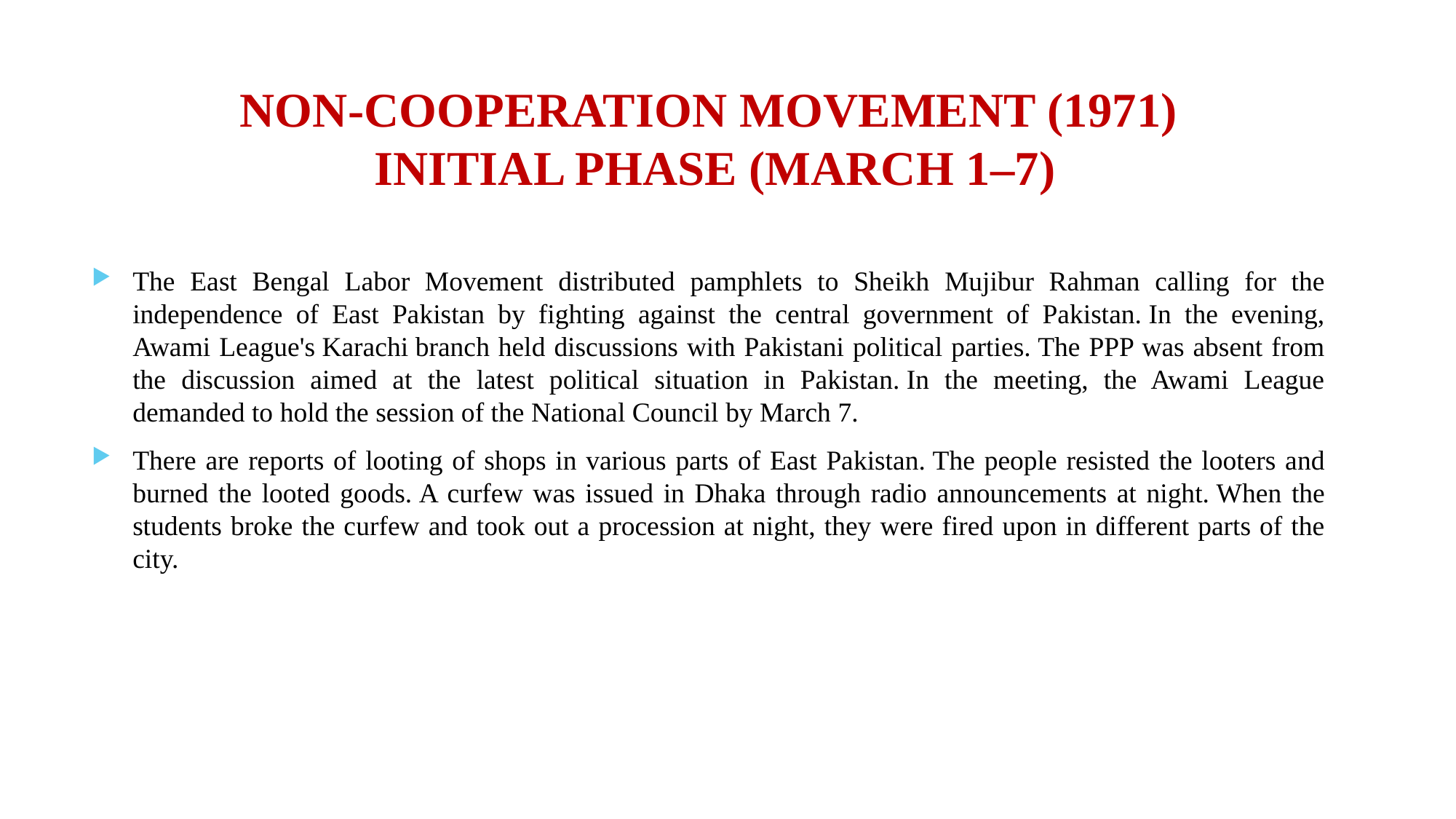

# NON-COOPERATION MOVEMENT (1971) INITIAL PHASE (MARCH 1–7)
The East Bengal Labor Movement distributed pamphlets to Sheikh Mujibur Rahman calling for the independence of East Pakistan by fighting against the central government of Pakistan. In the evening, Awami League's Karachi branch held discussions with Pakistani political parties. The PPP was absent from the discussion aimed at the latest political situation in Pakistan. In the meeting, the Awami League demanded to hold the session of the National Council by March 7.
There are reports of looting of shops in various parts of East Pakistan. The people resisted the looters and burned the looted goods. A curfew was issued in Dhaka through radio announcements at night. When the students broke the curfew and took out a procession at night, they were fired upon in different parts of the city.